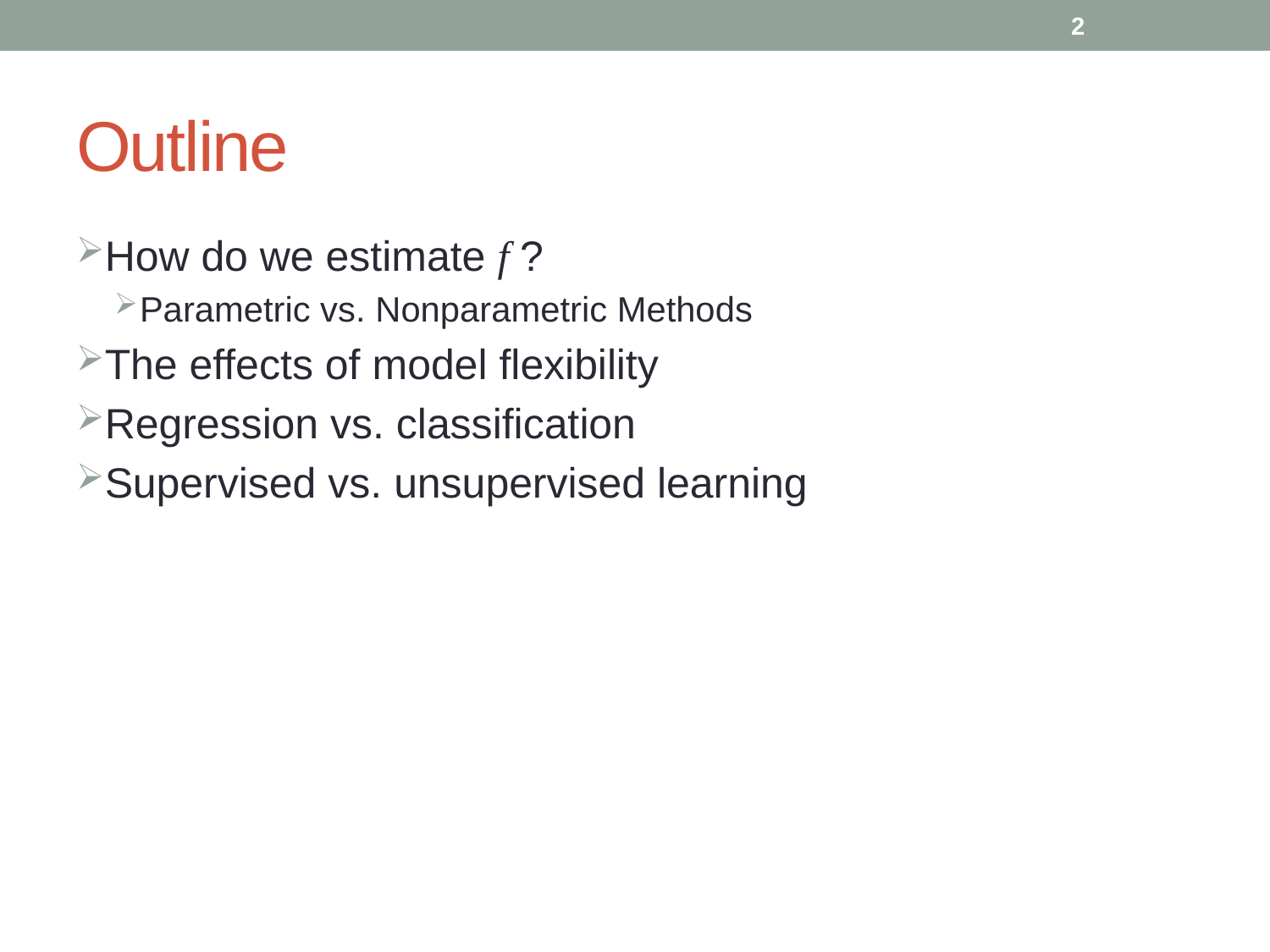

2
# Outline
How do we estimate f ?
Parametric vs. Nonparametric Methods
The effects of model flexibility
Regression vs. classification
Supervised vs. unsupervised learning